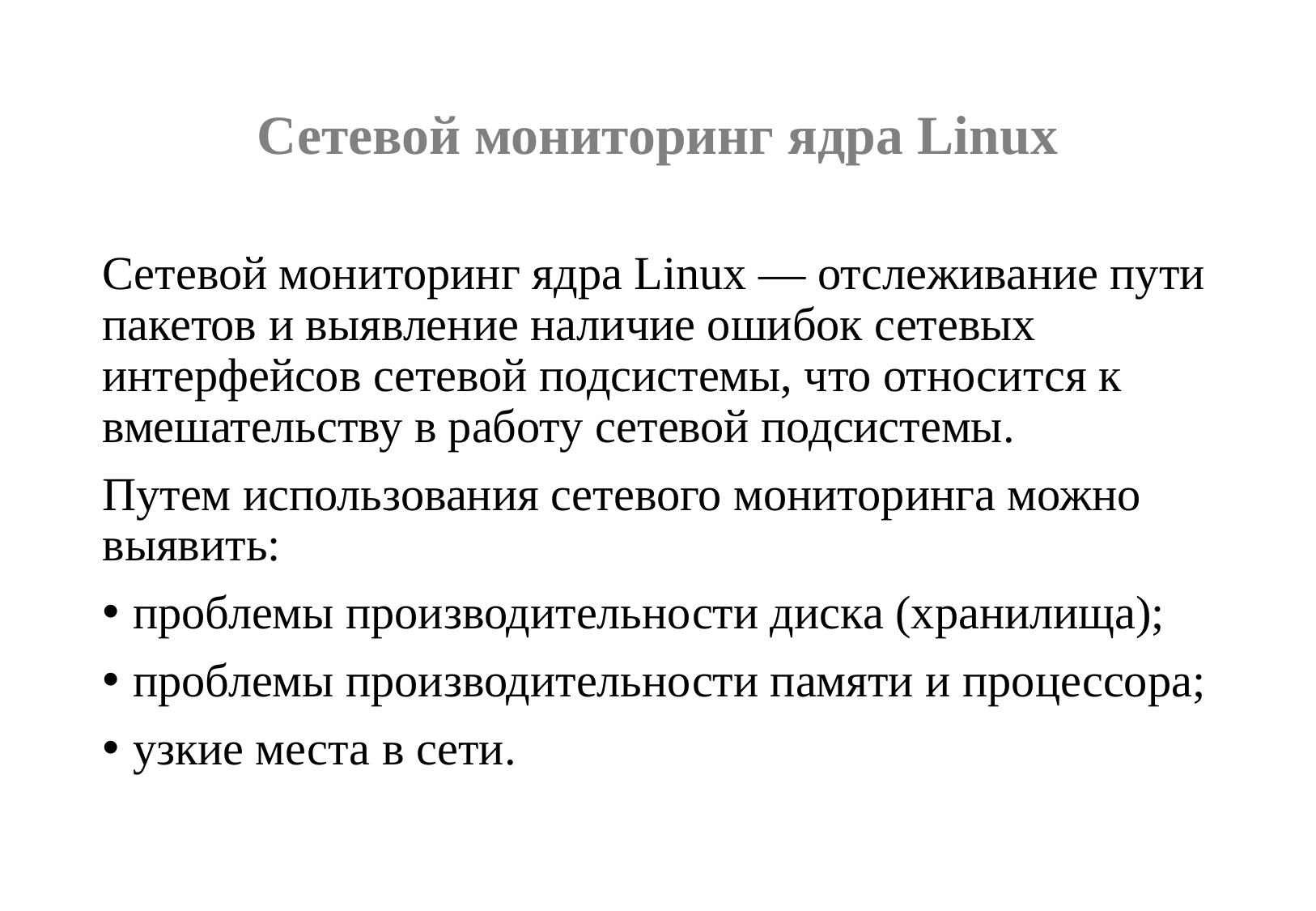

# Сетевой мониторинг ядра Linux
Сетевой мониторинг ядра Linux — отслеживание пути пакетов и выявление наличие ошибок сетевых интерфейсов сетевой подсистемы, что относится к вмешательству в работу сетевой подсистемы.
Путем использования сетевого мониторинга можно выявить:
проблемы производительности диска (хранилища);
проблемы производительности памяти и процессора;
узкие места в сети.